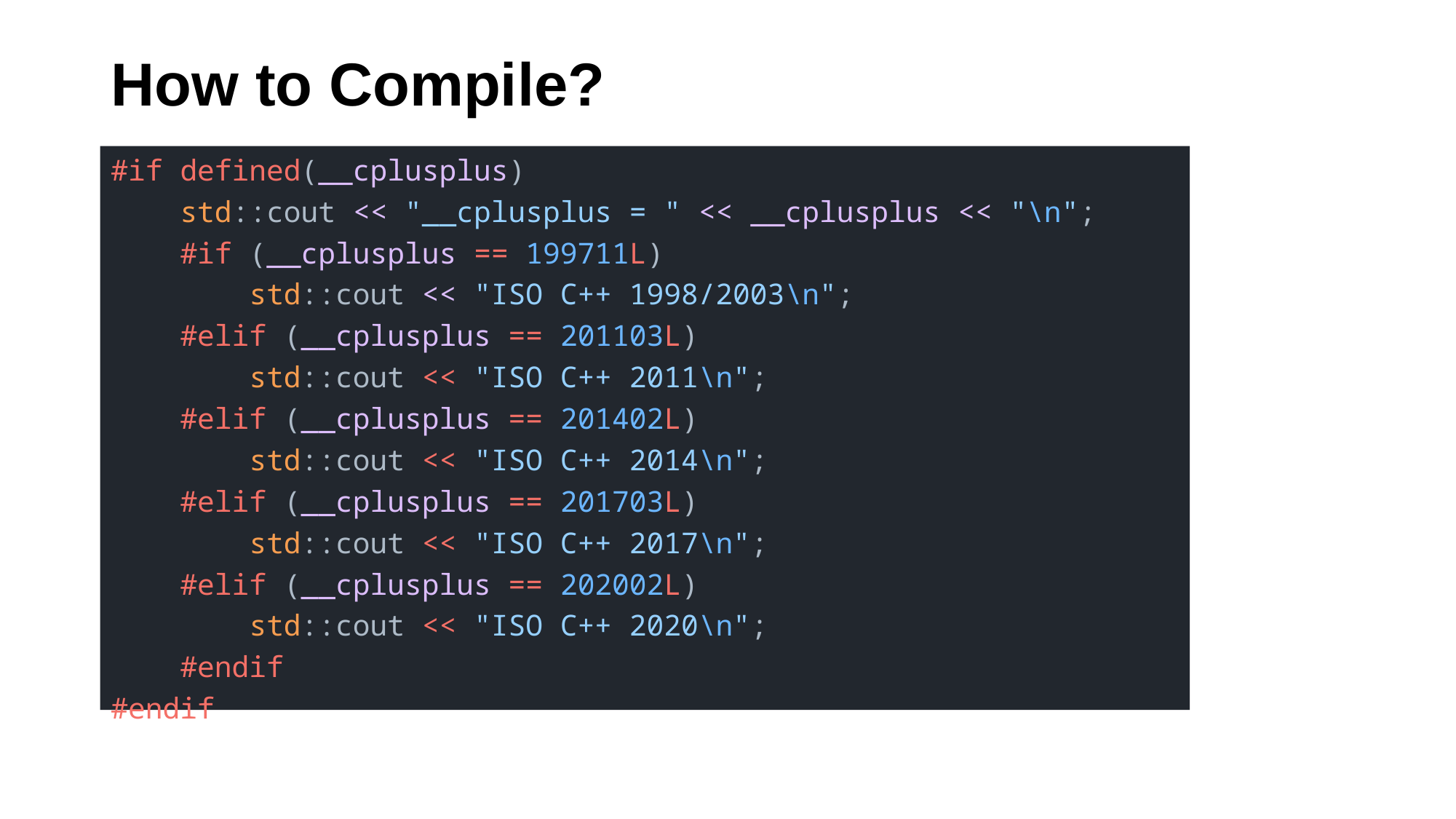

# How to Compile?

#if defined(__cplusplus)
    std::cout << "__cplusplus = " << __cplusplus << "\n";
    #if (__cplusplus == 199711L)
        std::cout << "ISO C++ 1998/2003\n";
    #elif (__cplusplus == 201103L)
        std::cout << "ISO C++ 2011\n";
    #elif (__cplusplus == 201402L)
        std::cout << "ISO C++ 2014\n";
    #elif (__cplusplus == 201703L)
        std::cout << "ISO C++ 2017\n";
    #elif (__cplusplus == 202002L)
        std::cout << "ISO C++ 2020\n";
    #endif
#endif